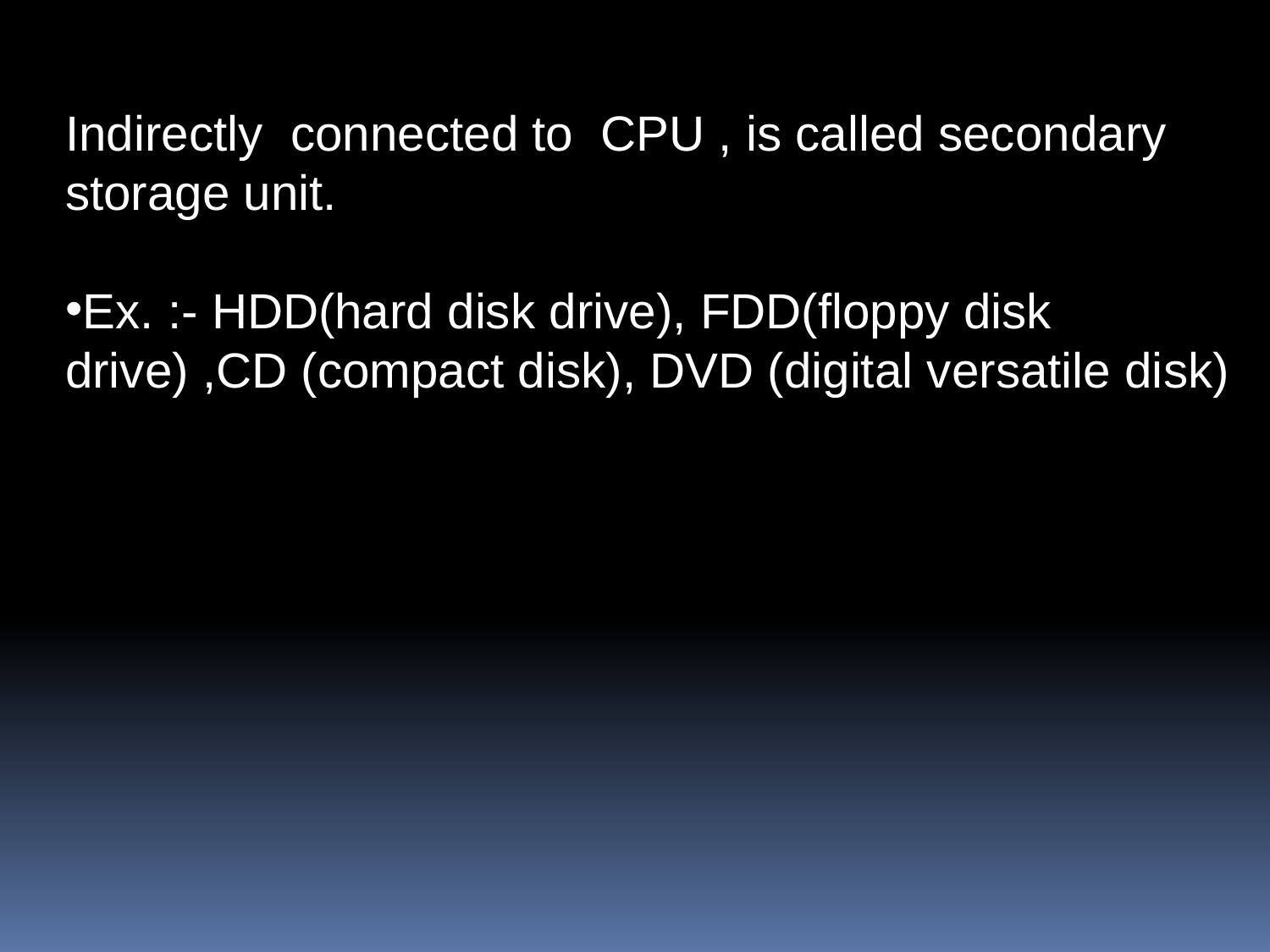

Indirectly  connected to  CPU , is called secondary storage unit.

Ex. :- HDD(hard disk drive), FDD(floppy disk drive) ,CD (compact disk), DVD (digital versatile disk)